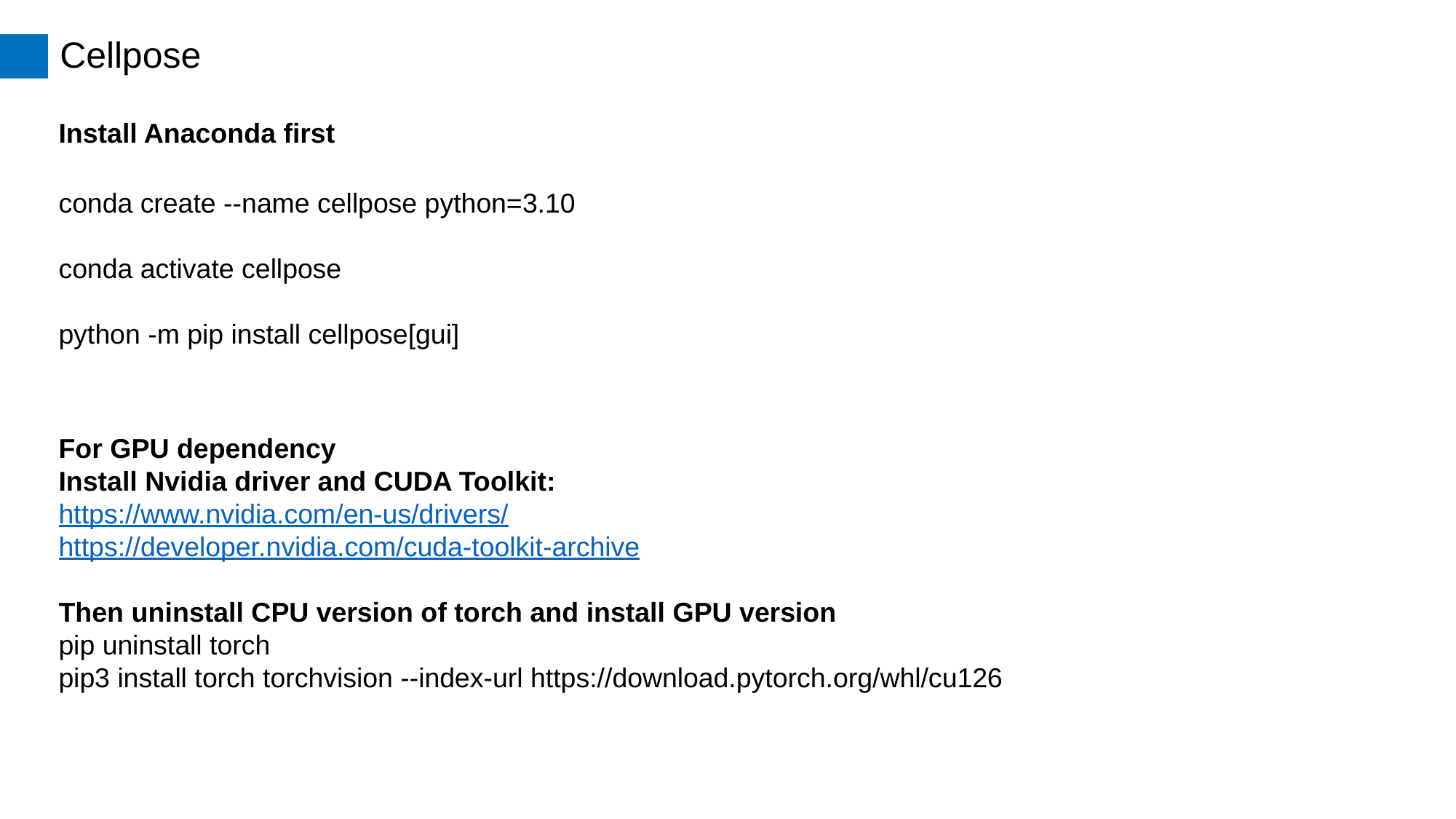

Cellpose

Install Anaconda first
conda create --name cellpose python=3.10

conda activate cellpose

python -m pip install cellpose[gui]
For GPU dependency
Install Nvidia driver and CUDA Toolkit:
https://www.nvidia.com/en-us/drivers/
https://developer.nvidia.com/cuda-toolkit-archive

Then uninstall CPU version of torch and install GPU version
pip uninstall torch
pip3 install torch torchvision --index-url https://download.pytorch.org/whl/cu126